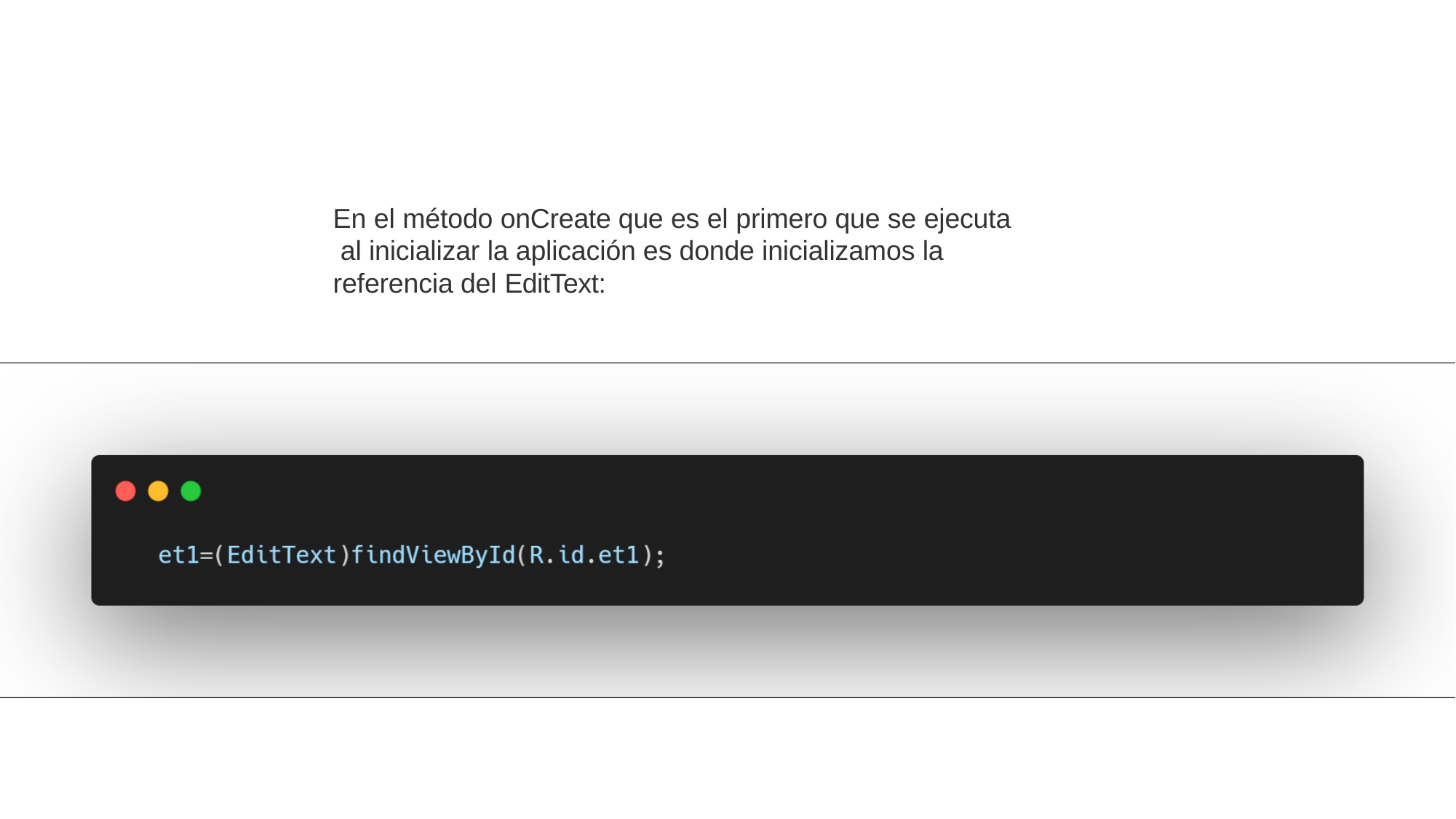

En el método onCreate que es el primero que se ejecuta  al inicializar la aplicación es donde inicializamos la  referencia del EditText: